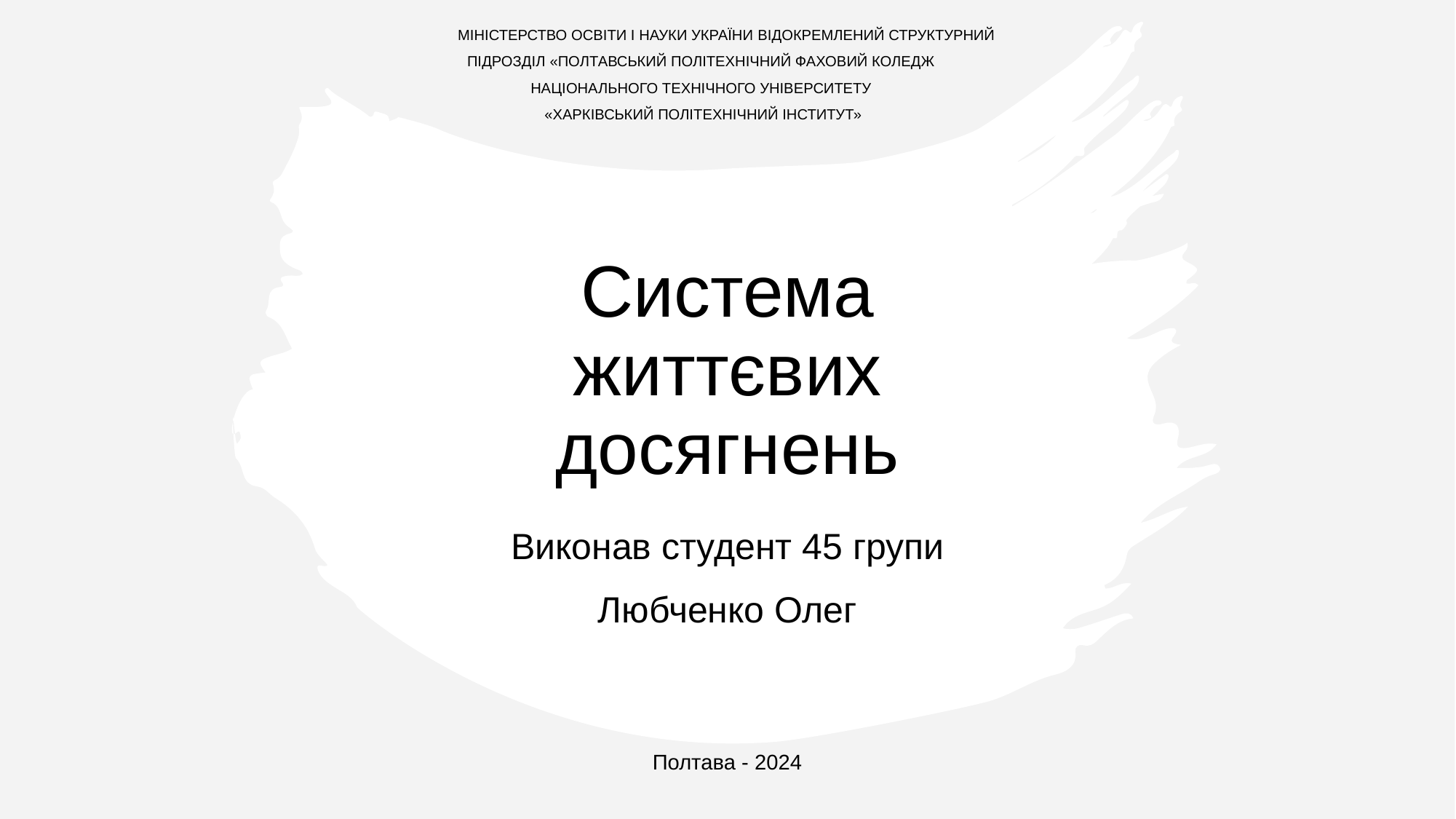

МІНІСТЕРСТВО ОСВІТИ І НАУКИ УКРАЇНИ ВІДОКРЕМЛЕНИЙ СТРУКТУРНИЙ ПІДРОЗДІЛ «ПОЛТАВСЬКИЙ ПОЛІТЕХНІЧНИЙ ФАХОВИЙ КОЛЕДЖ
НАЦІОНАЛЬНОГО ТЕХНІЧНОГО УНІВЕРСИТЕТУ
«ХАРКІВСЬКИЙ ПОЛІТЕХНІЧНИЙ ІНСТИТУТ»

# Система життєвих досягнень
Виконав студент 45 групи
Любченко Олег
Полтава - 2024